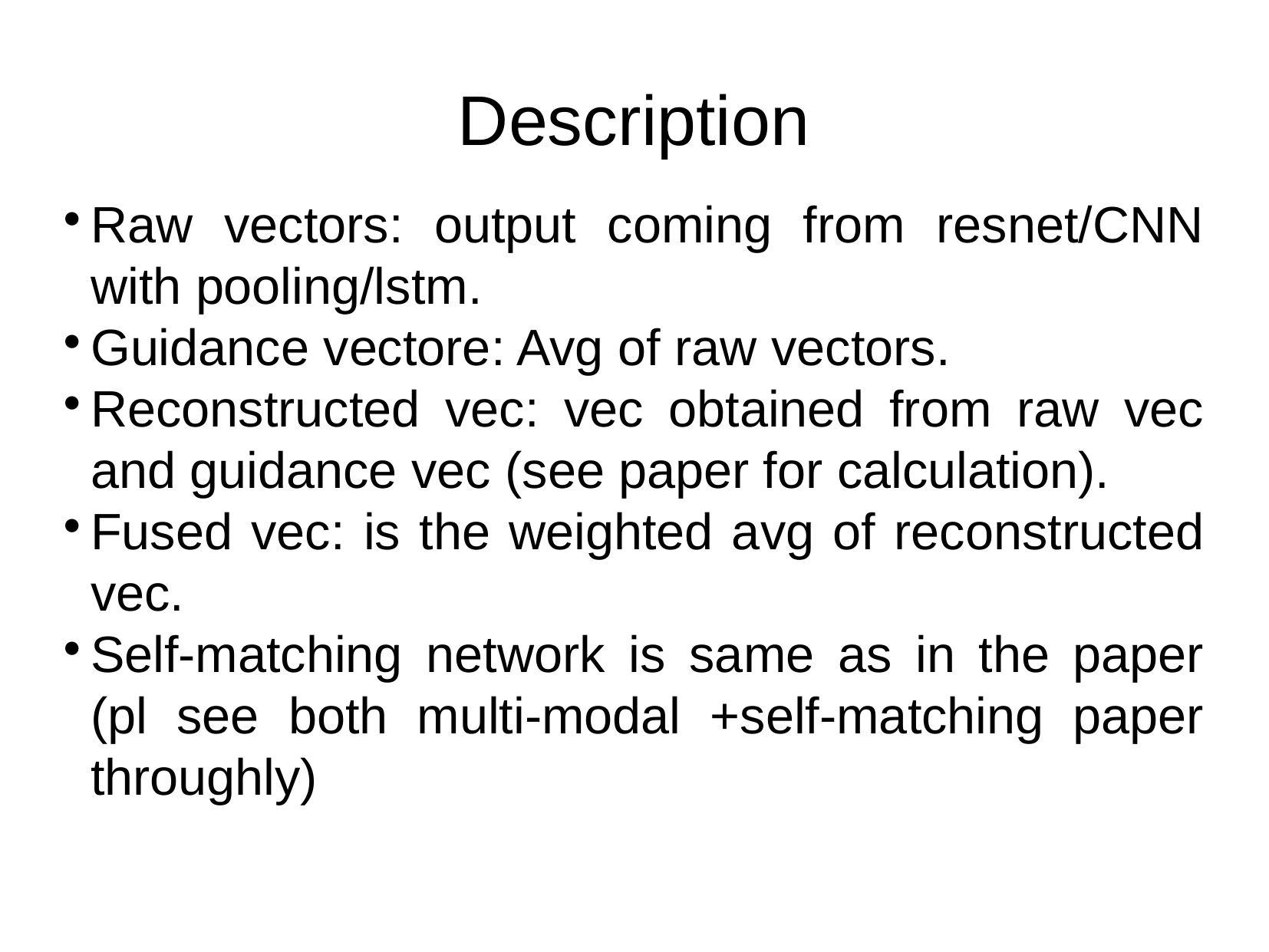

Description
Raw vectors: output coming from resnet/CNN with pooling/lstm.
Guidance vectore: Avg of raw vectors.
Reconstructed vec: vec obtained from raw vec and guidance vec (see paper for calculation).
Fused vec: is the weighted avg of reconstructed vec.
Self-matching network is same as in the paper (pl see both multi-modal +self-matching paper throughly)